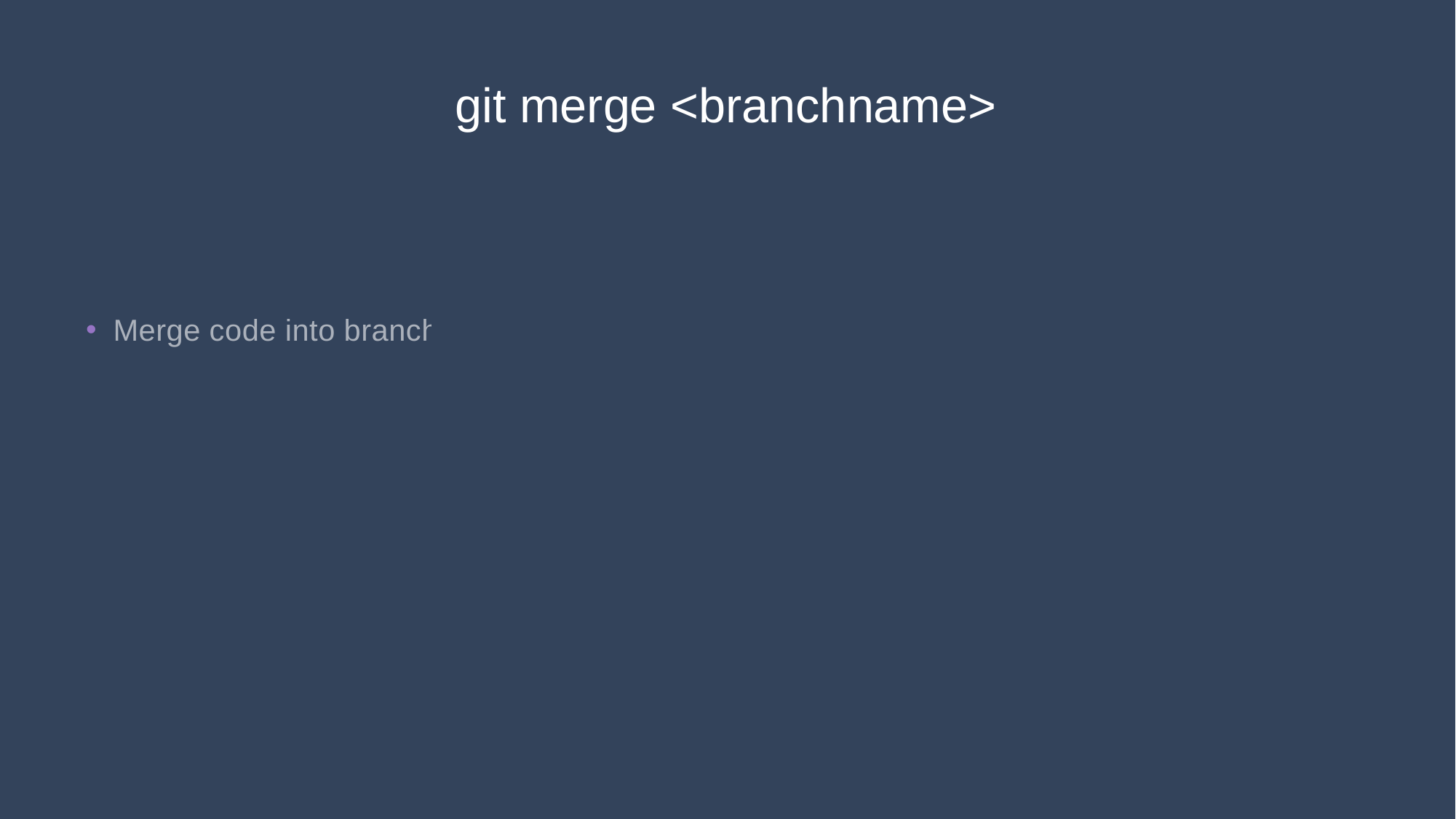

# git merge <branchname>
Merge code into branch